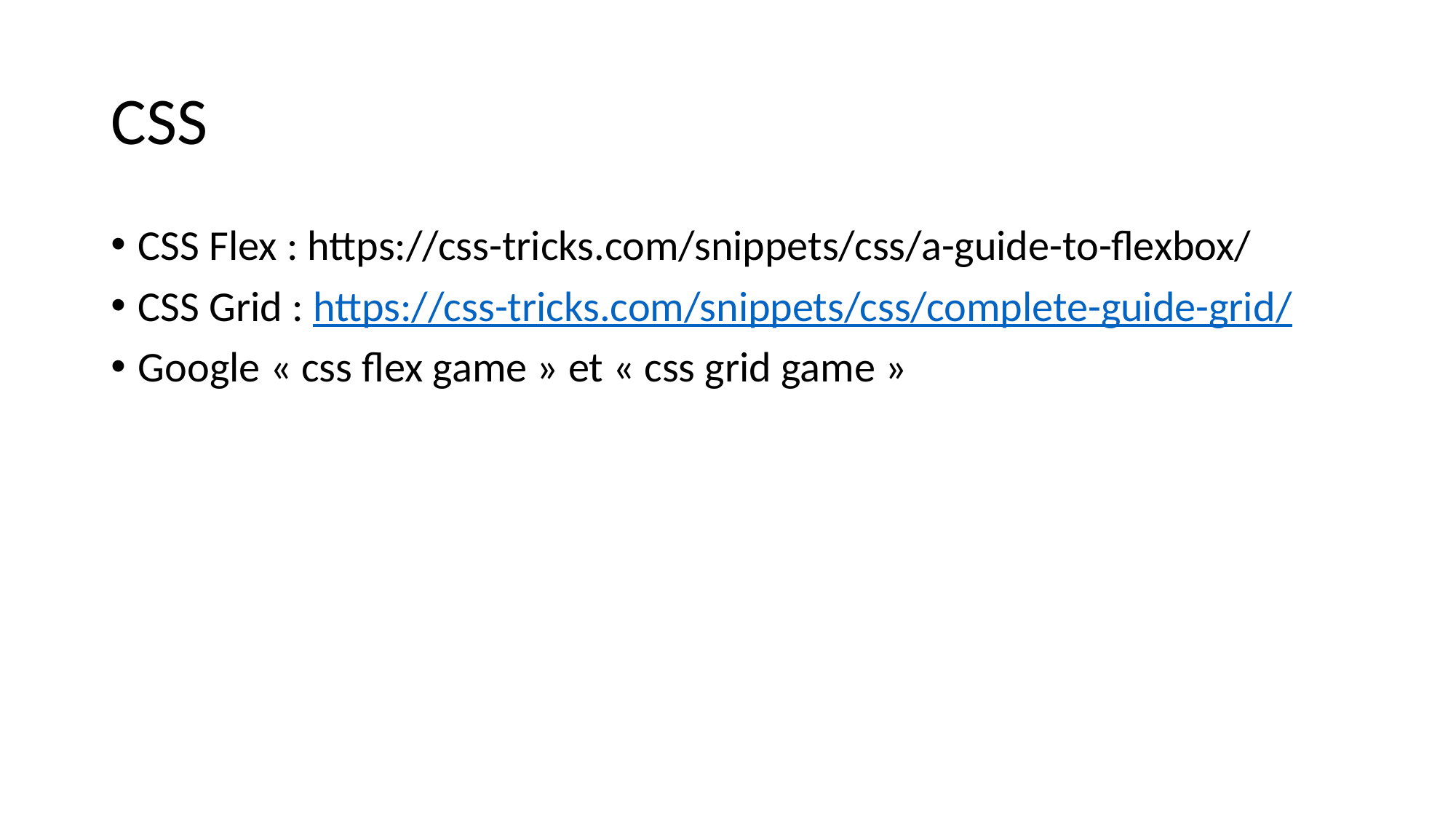

# CSS
CSS Flex : https://css-tricks.com/snippets/css/a-guide-to-flexbox/
CSS Grid : https://css-tricks.com/snippets/css/complete-guide-grid/
Google « css flex game » et « css grid game »